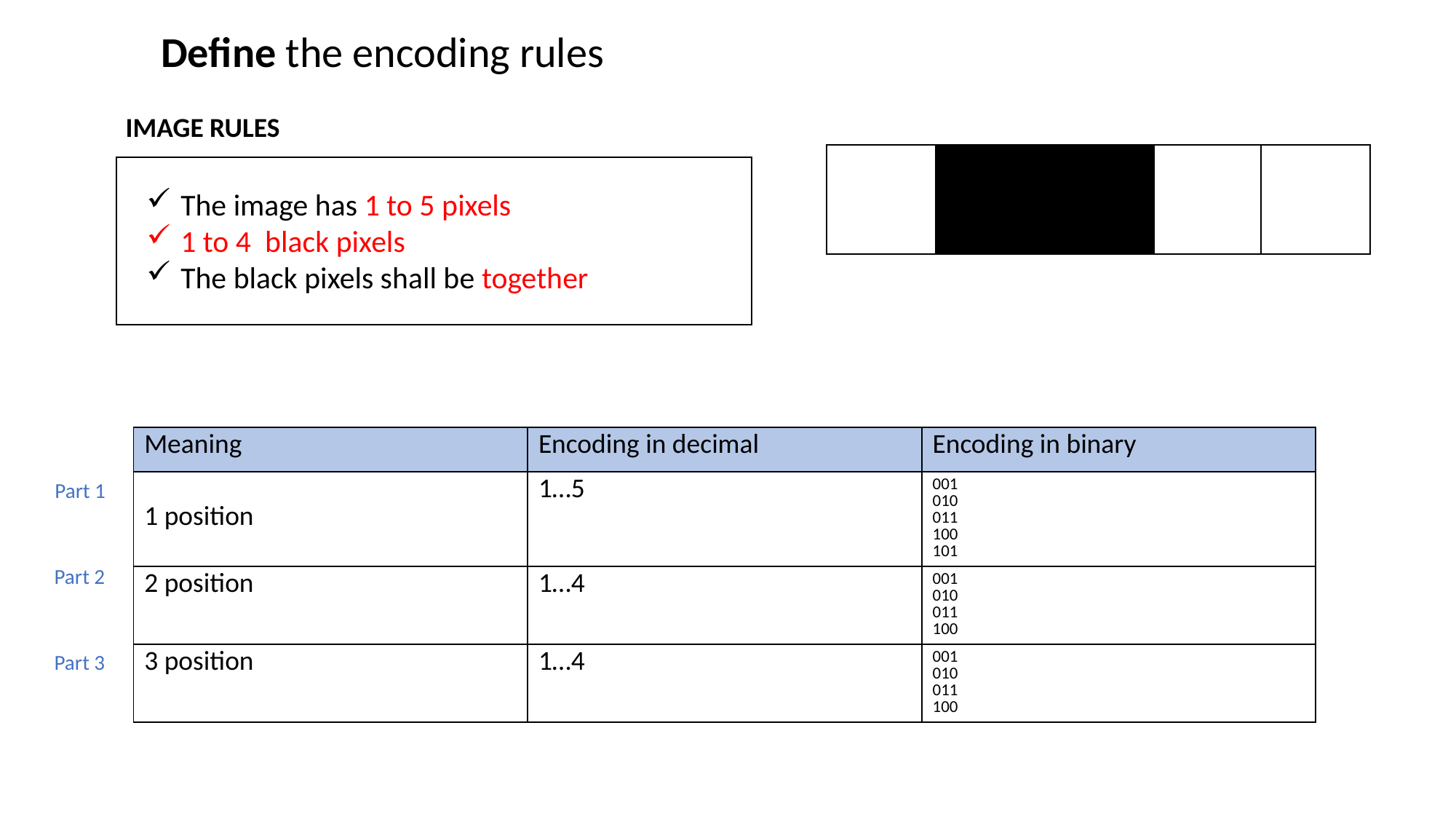

Define the encoding rules
IMAGE RULES

The image has 1 to 5 pixels
1 to 4  black pixels
The black pixels shall be together
| Meaning | Encoding in decimal | Encoding in binary |
| --- | --- | --- |
| 1 position | 1…5 | 001 010 011 100 101 |
| 2 position | 1…4 | 001 010 011 100 |
| 3 position | 1…4 | 001 010 011 100 |
Part 1
Part 2
Part 3